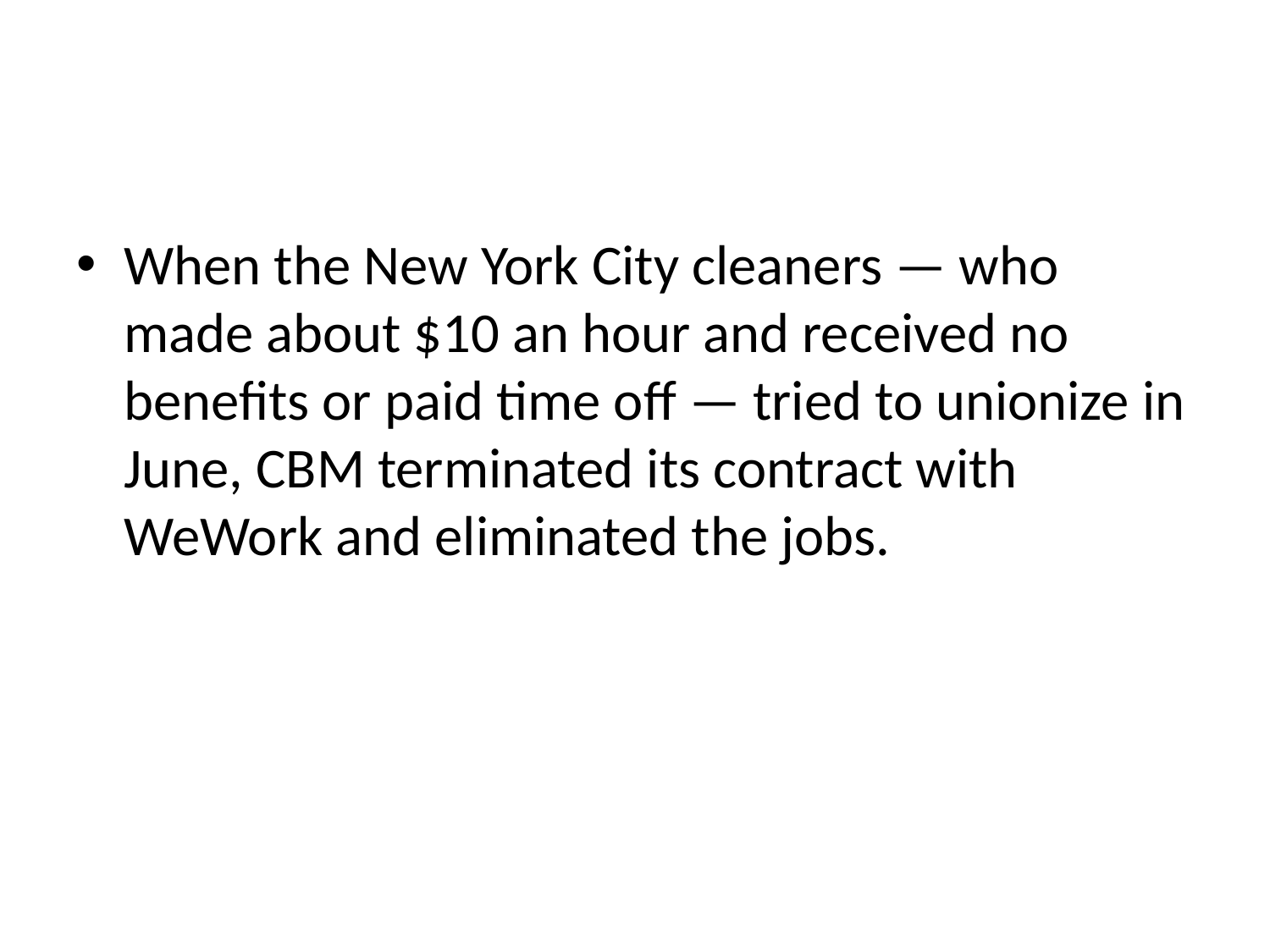

#
When the New York City cleaners — who made about $10 an hour and received no benefits or paid time off — tried to unionize in June, CBM terminated its contract with WeWork and eliminated the jobs.